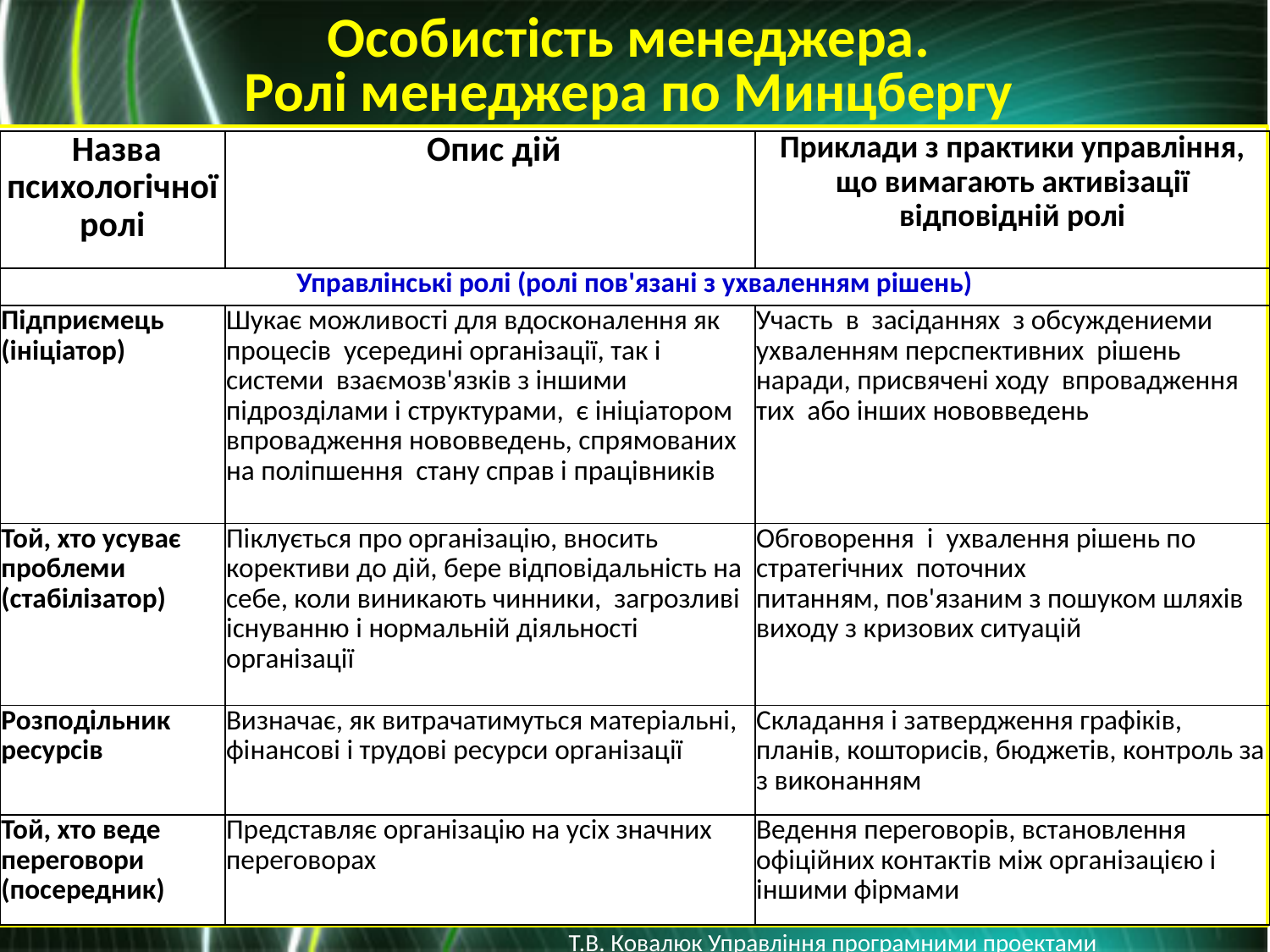

Особистість менеджера.
Ролі менеджера по Минцбергу
| Назва психологічної ролі | Опис дій | Приклади з практики управління, що вимагають активізації відповідній ролі |
| --- | --- | --- |
| Управлінські ролі (ролі пов'язані з ухваленням рішень) |  |  |
| Підприємець (ініціатор) | Шукає можливості для вдосконалення як процесів усередині організації, так і системи взаємозв'язків з іншими підрозділами і структурами, є ініціатором впровадження нововведень, спрямованих на поліпшення стану справ і працівників | Участь в засіданнях з обсуждениеми ухваленням перспективних рішень наради, присвячені ходу впровадження тих або інших нововведень |
| Той, хто усуває проблеми (стабілізатор) | Піклується про організацію, вносить корективи до дій, бере відповідальність на себе, коли виникають чинники, загрозливі існуванню і нормальній діяльності організації | Обговорення і ухвалення рішень по стратегічних поточних питанням, пов'язаним з пошуком шляхів виходу з кризових ситуацій |
| Розподільник ресурсів | Визначає, як витрачатимуться матеріальні, фінансові і трудові ресурси організації | Складання і затвердження графіків, планів, кошторисів, бюджетів, контроль за з виконанням |
| Той, хто веде переговори (посередник) | Представляє організацію на усіх значних переговорах | Ведення переговорів, встановлення офіційних контактів між організацією і іншими фірмами |